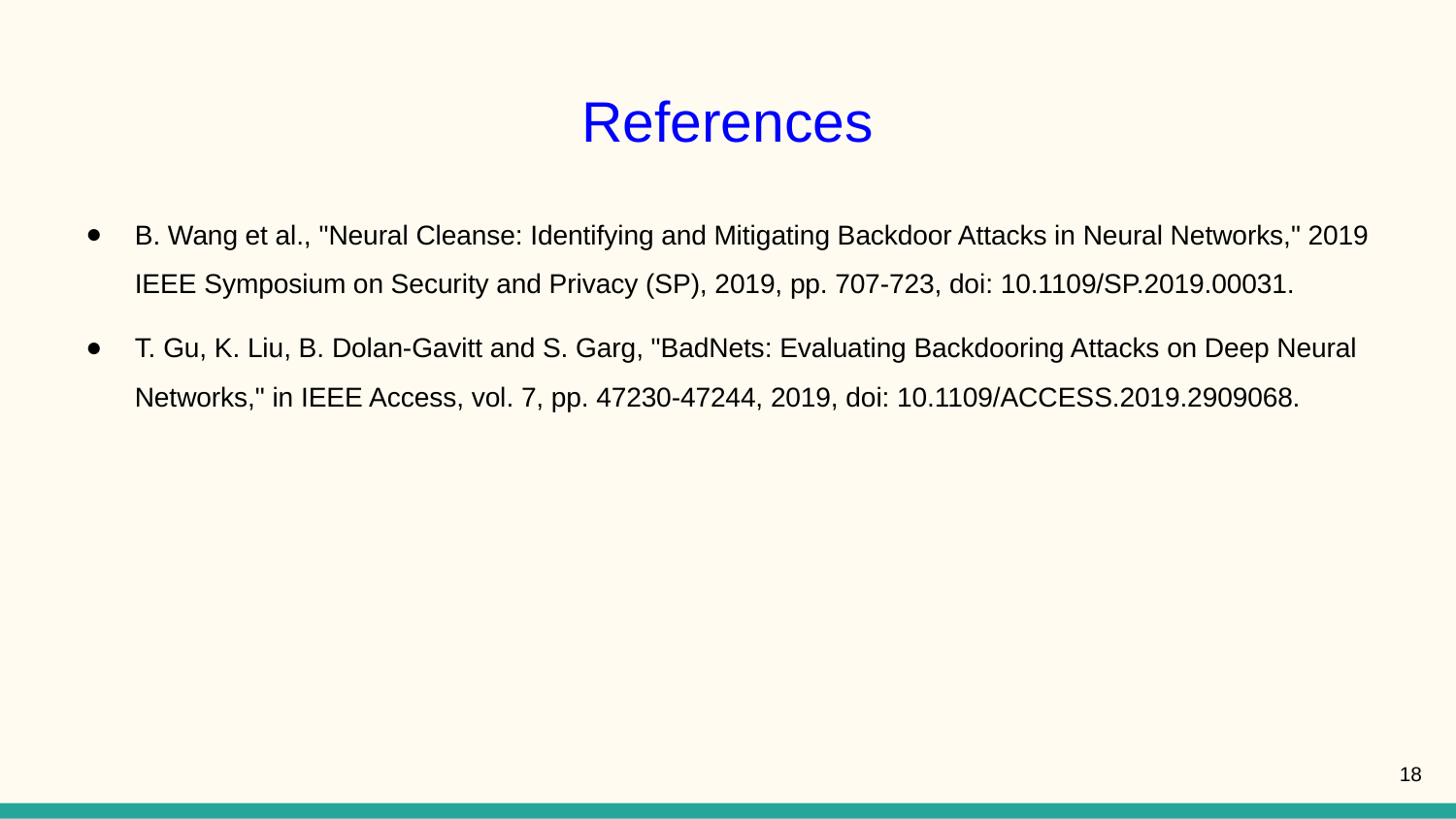

# References
B. Wang et al., "Neural Cleanse: Identifying and Mitigating Backdoor Attacks in Neural Networks," 2019 IEEE Symposium on Security and Privacy (SP), 2019, pp. 707-723, doi: 10.1109/SP.2019.00031.
T. Gu, K. Liu, B. Dolan-Gavitt and S. Garg, "BadNets: Evaluating Backdooring Attacks on Deep Neural Networks," in IEEE Access, vol. 7, pp. 47230-47244, 2019, doi: 10.1109/ACCESS.2019.2909068.
18